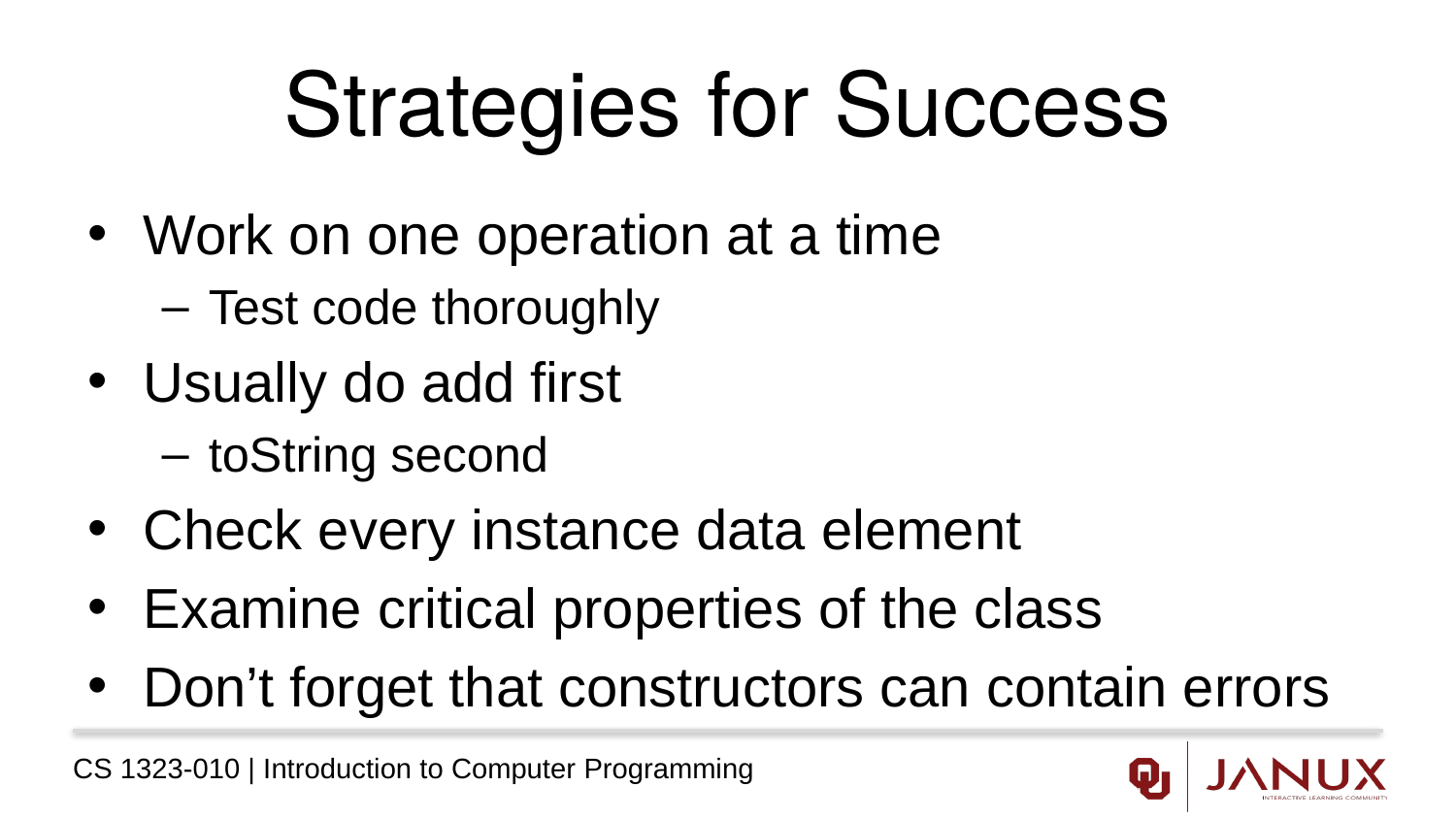

# Strategies for Success
Work on one operation at a time
Test code thoroughly
Usually do add first
toString second
Check every instance data element
Examine critical properties of the class
Don’t forget that constructors can contain errors